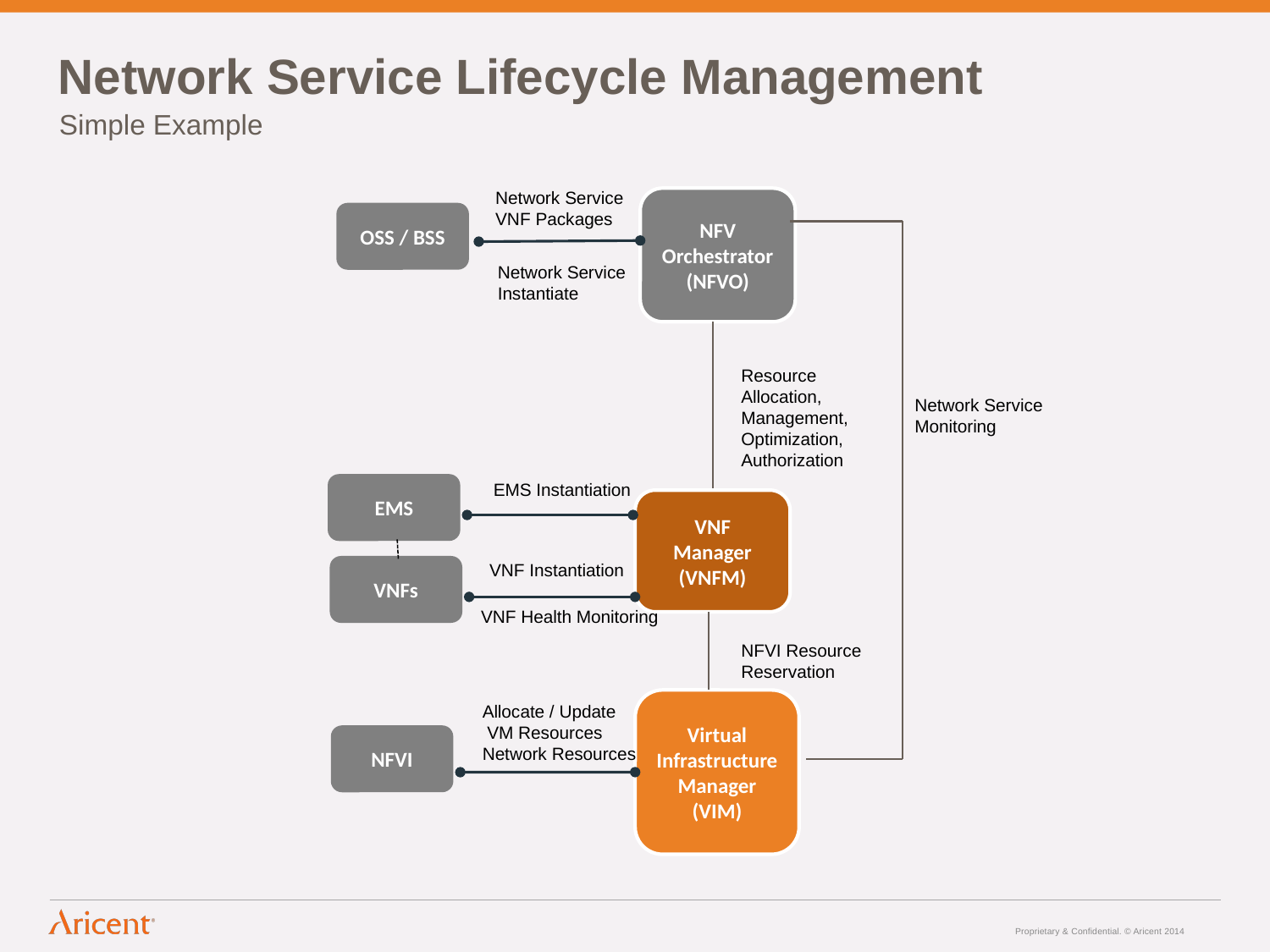

Network Service Lifecycle Management
Simple Example
Network Service
VNF Packages
NFV Orchestrator (NFVO)
OSS / BSS
Network Service Instantiate
Resource Allocation, Management, Optimization, Authorization
Network Service
Monitoring
EMS Instantiation
EMS
VNF Manager (VNFM)
VNF Instantiation
VNFs
VNF Health Monitoring
NFVI Resource Reservation
Virtual Infrastructure Manager (VIM)
Allocate / Update
 VM Resources
Network Resources
NFVI